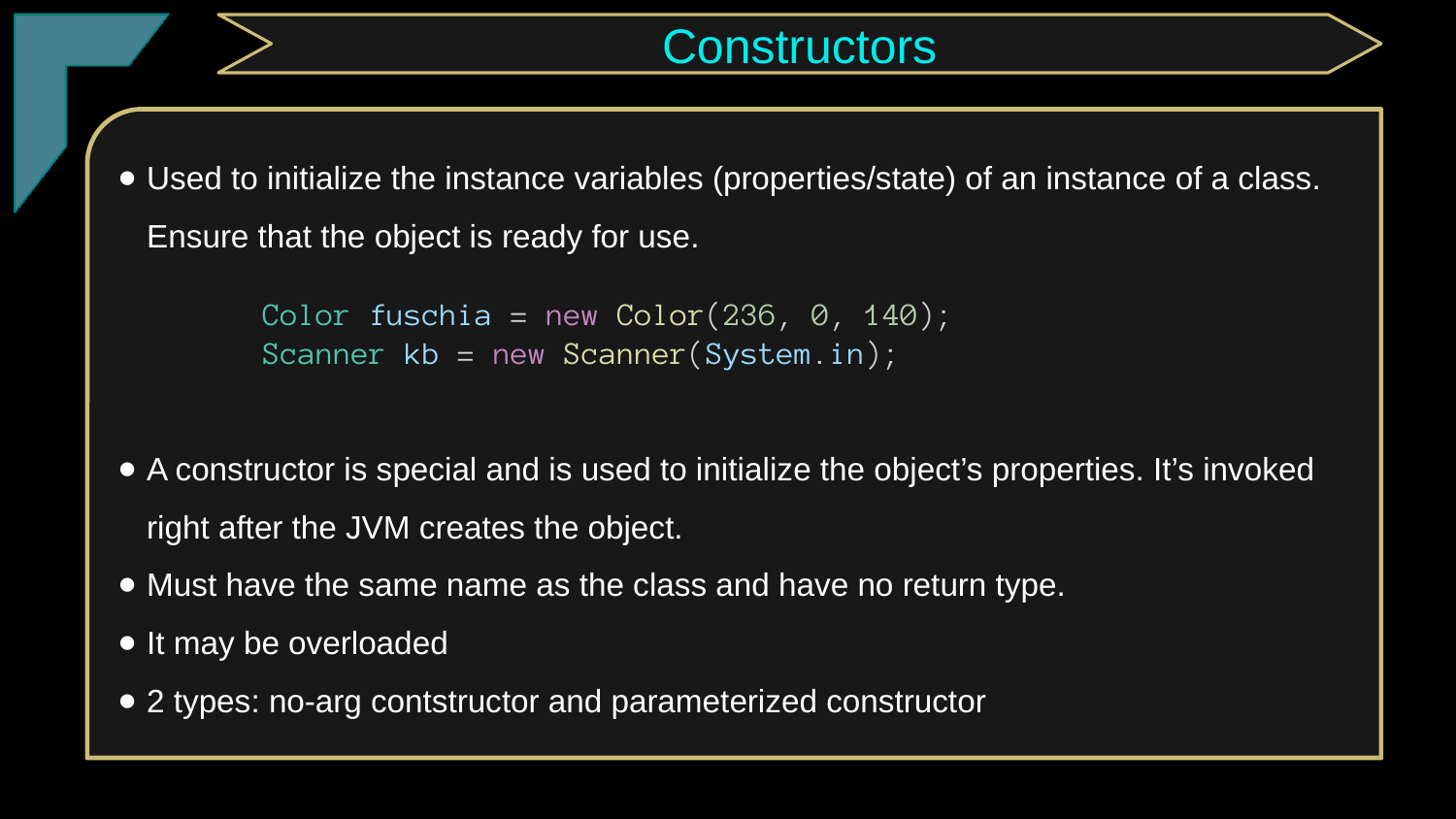

Constructors
Used to initialize the instance variables (properties/state) of an instance of a class. Ensure that the object is ready for use.

	Color fuschia = new Color(236, 0, 140);
	Scanner kb = new Scanner(System.in);

A constructor is special and is used to initialize the object’s properties. It’s invoked right after the JVM creates the object.
Must have the same name as the class and have no return type.
It may be overloaded
2 types: no-arg contstructor and parameterized constructor